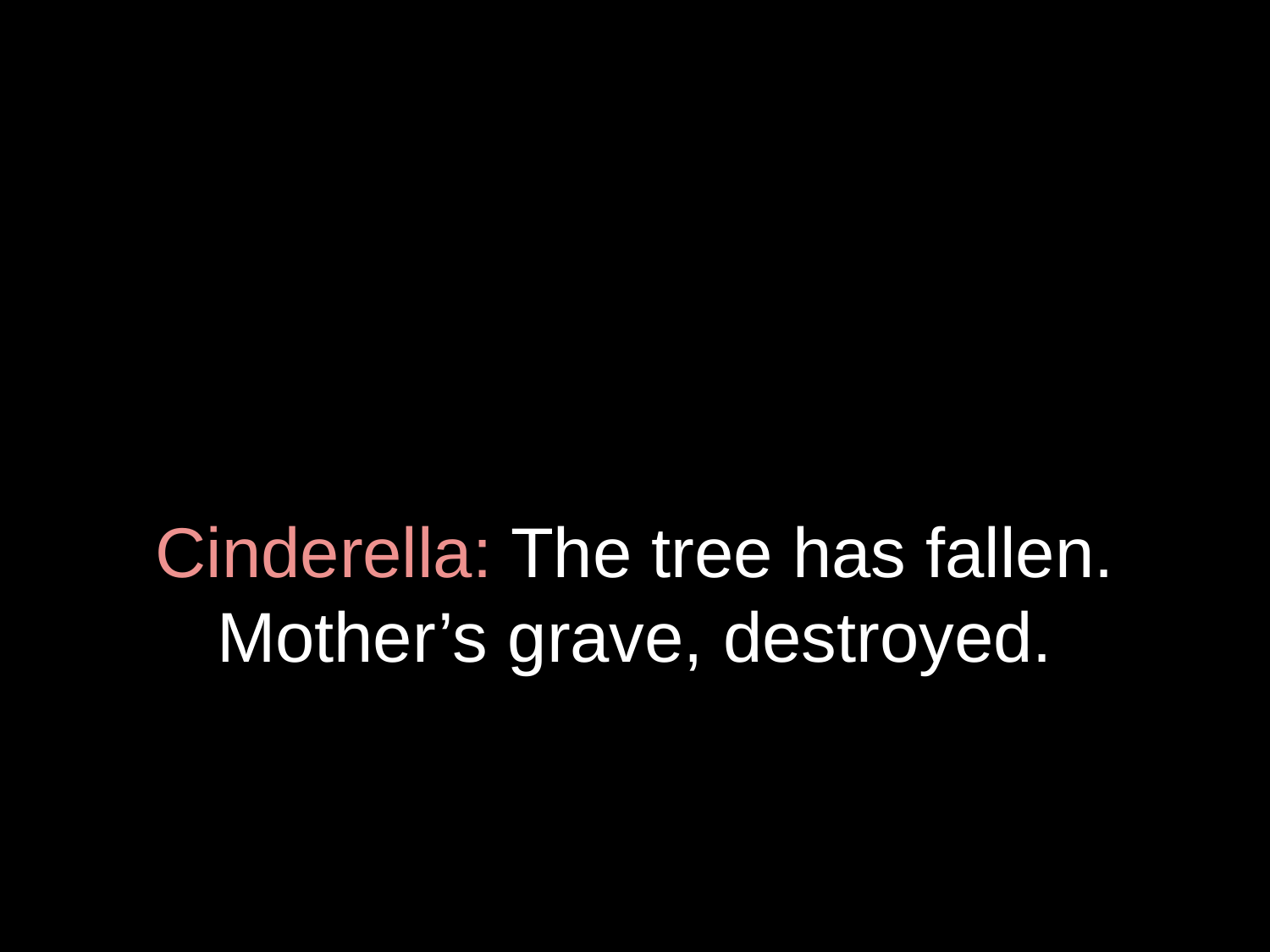

# Cinderella: The tree has fallen. Mother’s grave, destroyed.